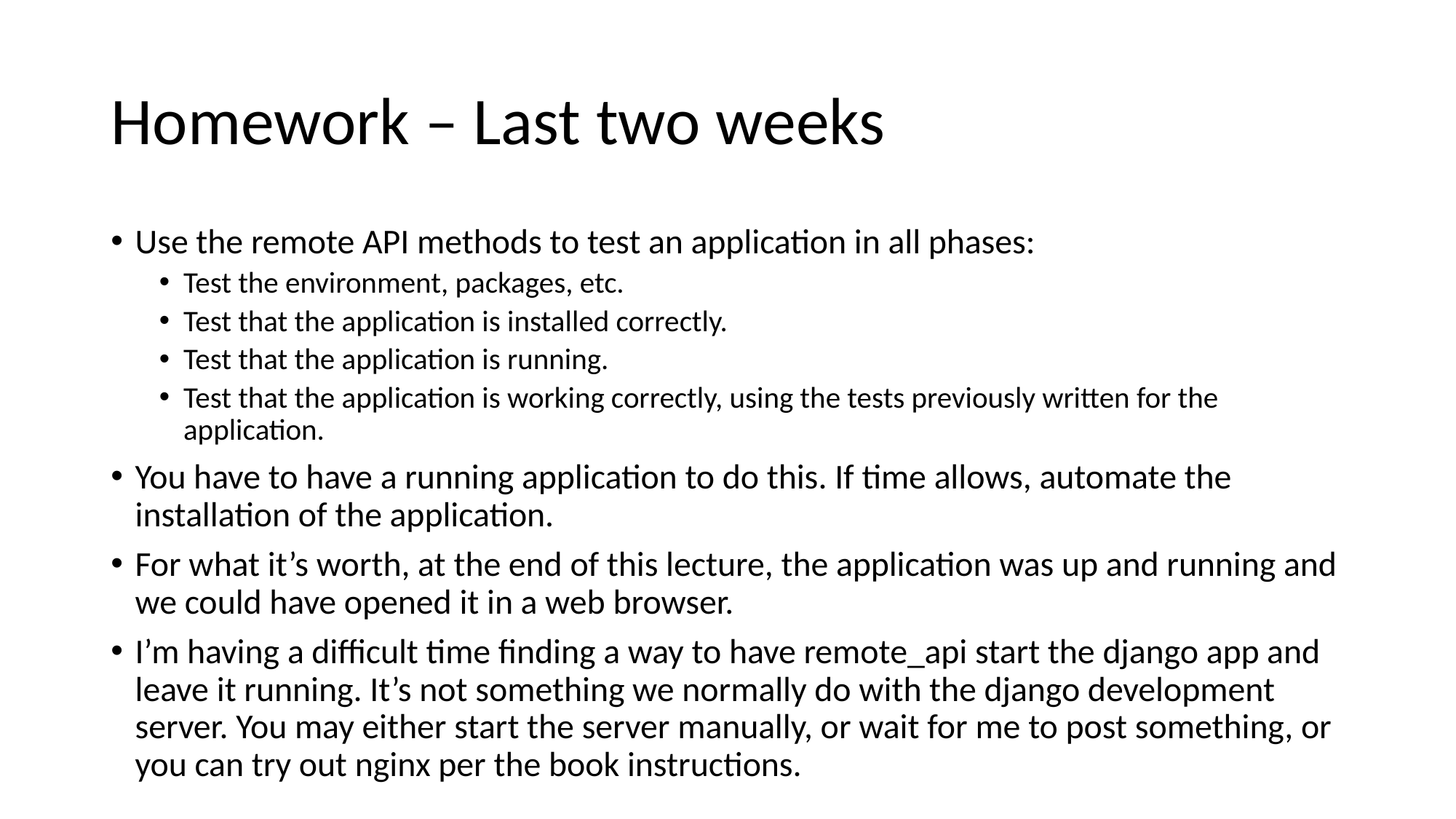

# Homework – Last two weeks
Use the remote API methods to test an application in all phases:
Test the environment, packages, etc.
Test that the application is installed correctly.
Test that the application is running.
Test that the application is working correctly, using the tests previously written for the application.
You have to have a running application to do this. If time allows, automate the installation of the application.
For what it’s worth, at the end of this lecture, the application was up and running and we could have opened it in a web browser.
I’m having a difficult time finding a way to have remote_api start the django app and leave it running. It’s not something we normally do with the django development server. You may either start the server manually, or wait for me to post something, or you can try out nginx per the book instructions.